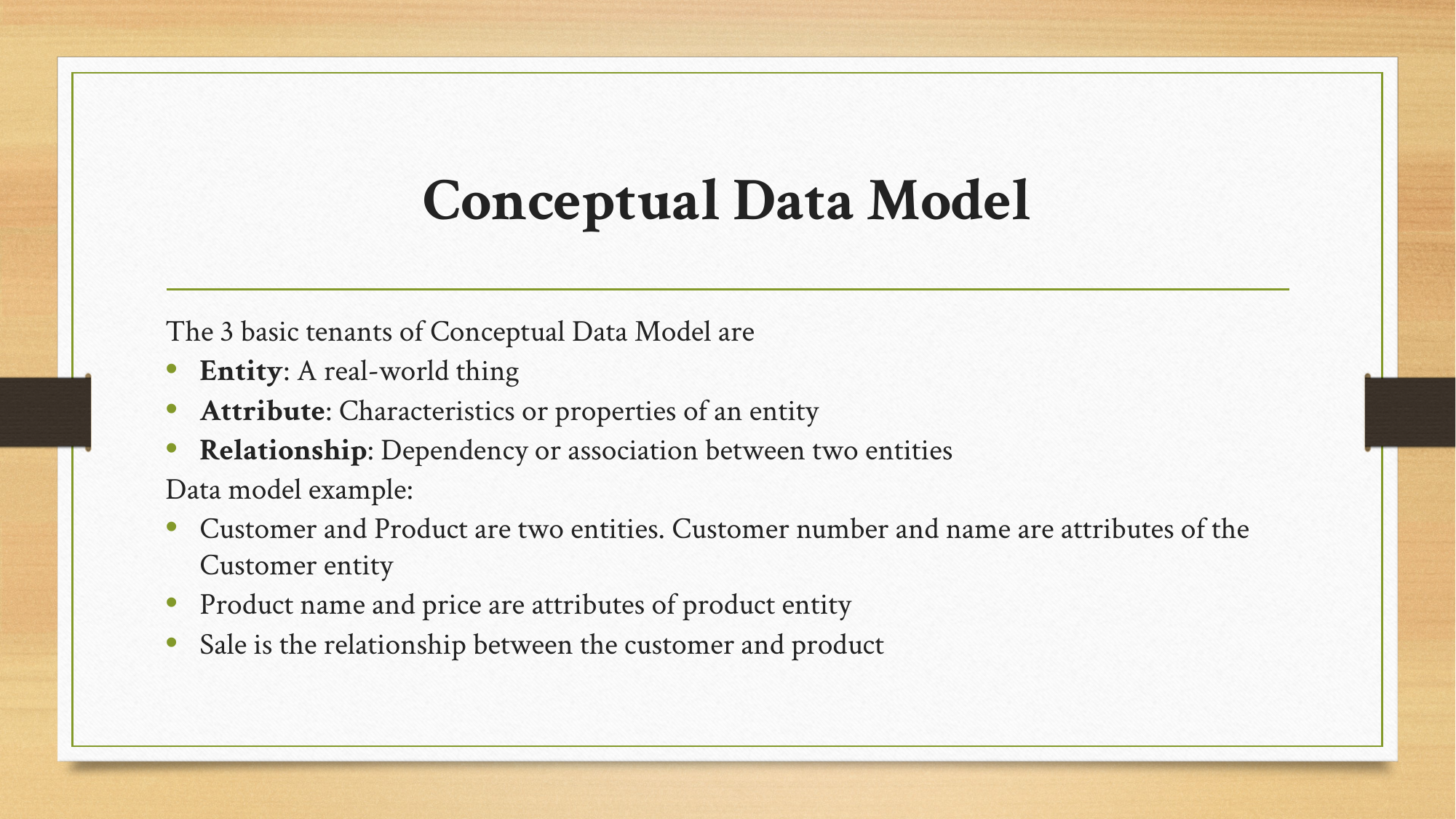

# Conceptual Data Model
The 3 basic tenants of Conceptual Data Model are
Entity: A real-world thing
Attribute: Characteristics or properties of an entity
Relationship: Dependency or association between two entities
Data model example:
Customer and Product are two entities. Customer number and name are attributes of the Customer entity
Product name and price are attributes of product entity
Sale is the relationship between the customer and product